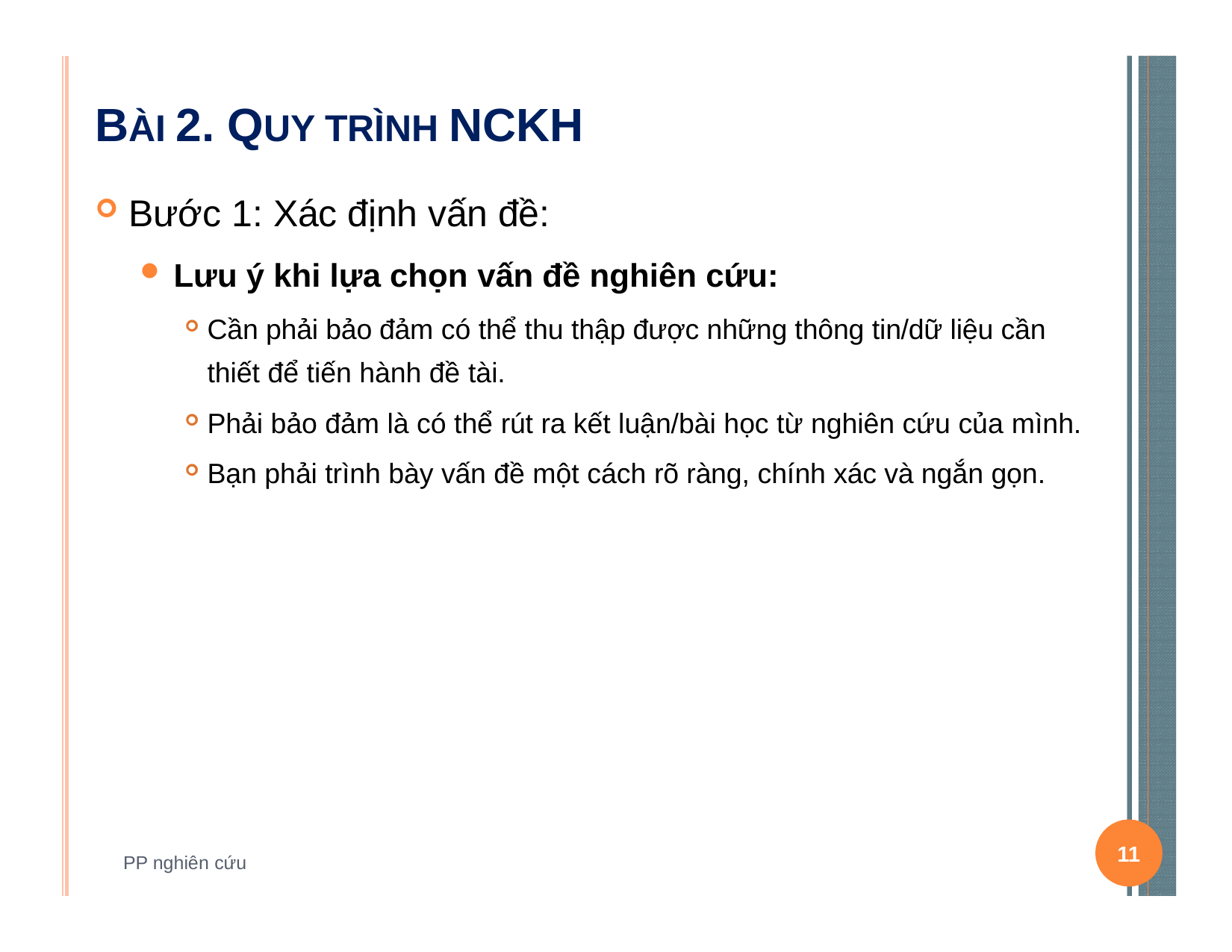

# BÀI 2. QUY TRÌNH NCKH
Bước 1: Xác định vấn đề:
Lưu ý khi lựa chọn vấn đề nghiên cứu:
Cần phải bảo đảm có thể thu thập được những thông tin/dữ liệu cần  thiết để tiến hành đề tài.
Phải bảo đảm là có thể rút ra kết luận/bài học từ nghiên cứu của mình.
Bạn phải trình bày vấn đề một cách rõ ràng, chính xác và ngắn gọn.

11
PP nghiên cứu